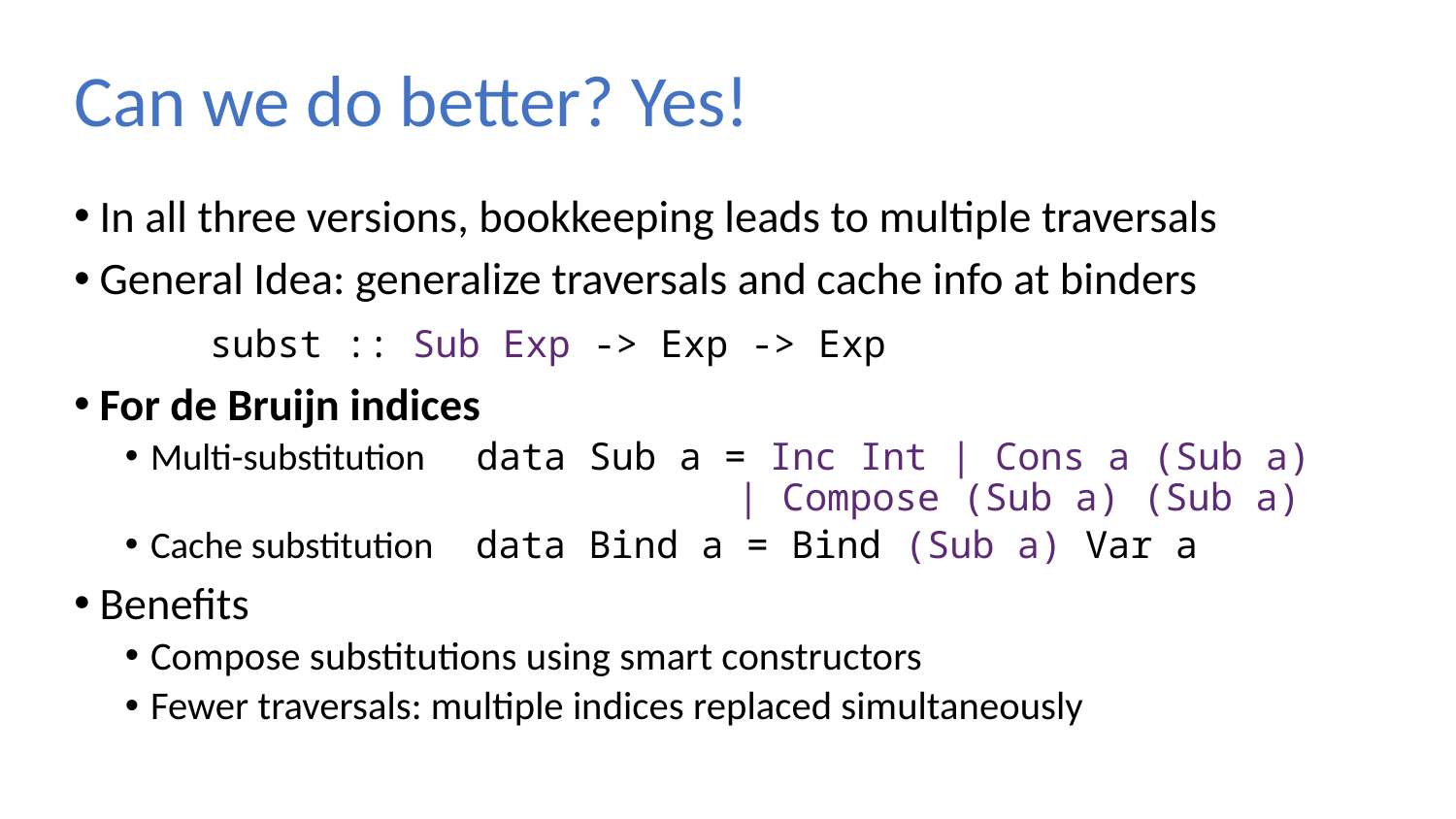

# Can we do better? Yes!
In all three versions, bookkeeping leads to multiple traversals
General Idea: generalize traversals and cache info at binders
	subst :: Sub Exp -> Exp -> Exp
For de Bruijn indices
Multi-substitution      data Sub a = Inc Int | Cons a (Sub a)
                       	  | Compose (Sub a) (Sub a)
Cache substitution     data Bind a = Bind (Sub a) Var a
Benefits
Compose substitutions using smart constructors
Fewer traversals: multiple indices replaced simultaneously